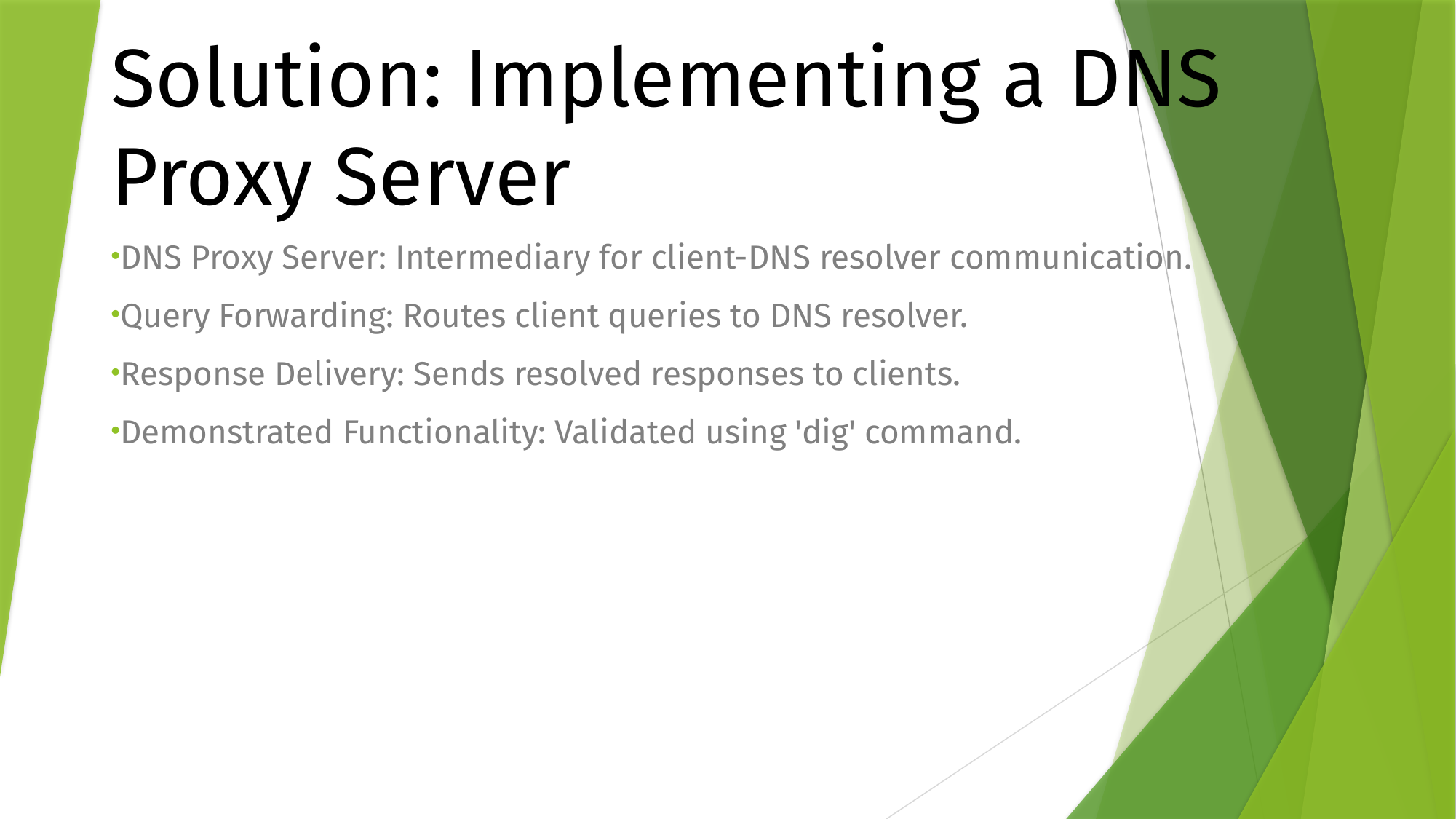

# Solution: Implementing a DNS Proxy Server
DNS Proxy Server: Intermediary for client-DNS resolver communication.
Query Forwarding: Routes client queries to DNS resolver.
Response Delivery: Sends resolved responses to clients.
Demonstrated Functionality: Validated using 'dig' command.